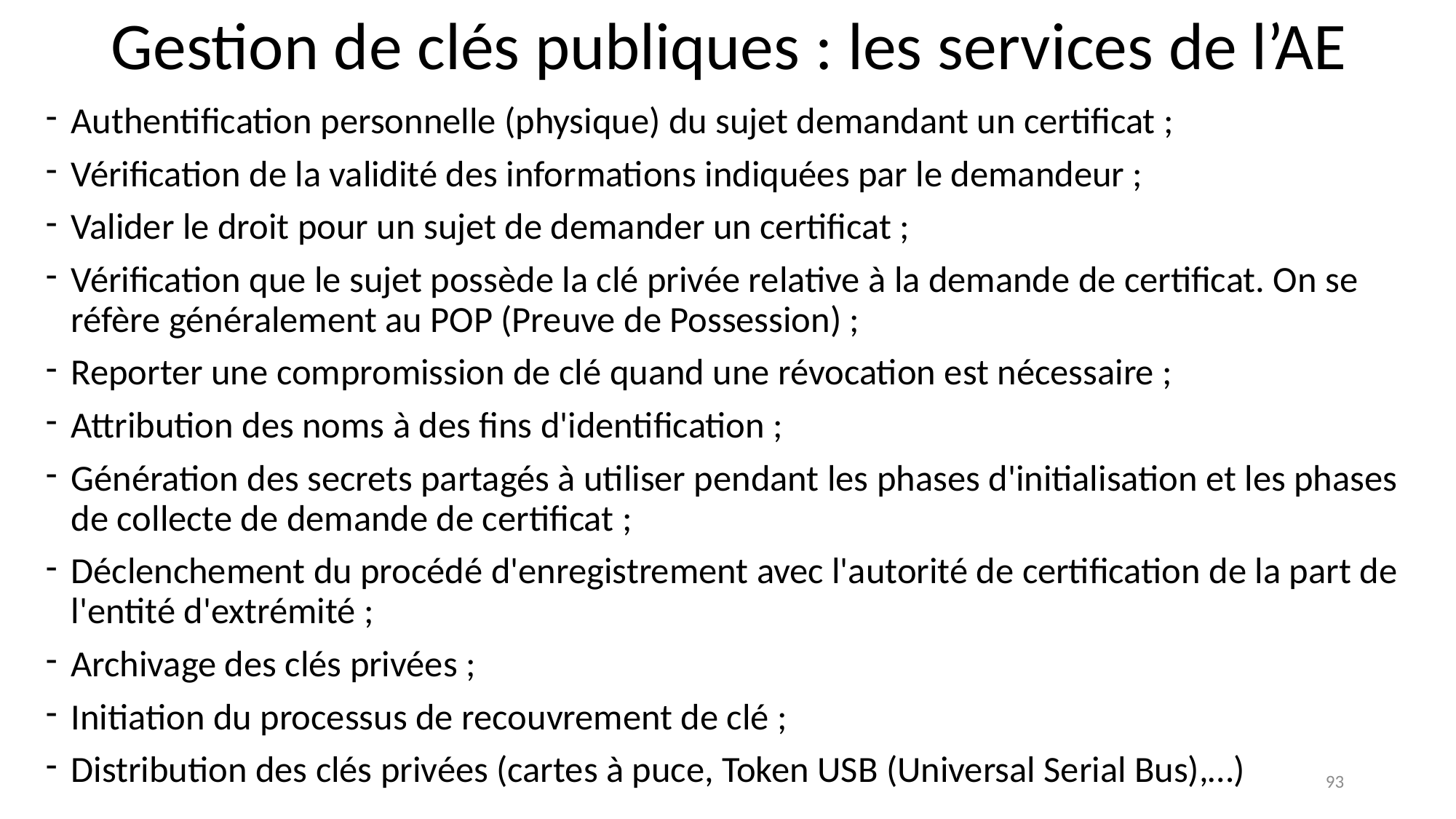

# Gestion de clés publiques : les services de l’AE
Authentification personnelle (physique) du sujet demandant un certificat ;
Vérification de la validité des informations indiquées par le demandeur ;
Valider le droit pour un sujet de demander un certificat ;
Vérification que le sujet possède la clé privée relative à la demande de certificat. On se réfère généralement au POP (Preuve de Possession) ;
Reporter une compromission de clé quand une révocation est nécessaire ;
Attribution des noms à des fins d'identification ;
Génération des secrets partagés à utiliser pendant les phases d'initialisation et les phases de collecte de demande de certificat ;
Déclenchement du procédé d'enregistrement avec l'autorité de certification de la part de l'entité d'extrémité ;
Archivage des clés privées ;
Initiation du processus de recouvrement de clé ;
Distribution des clés privées (cartes à puce, Token USB (Universal Serial Bus),…)
93